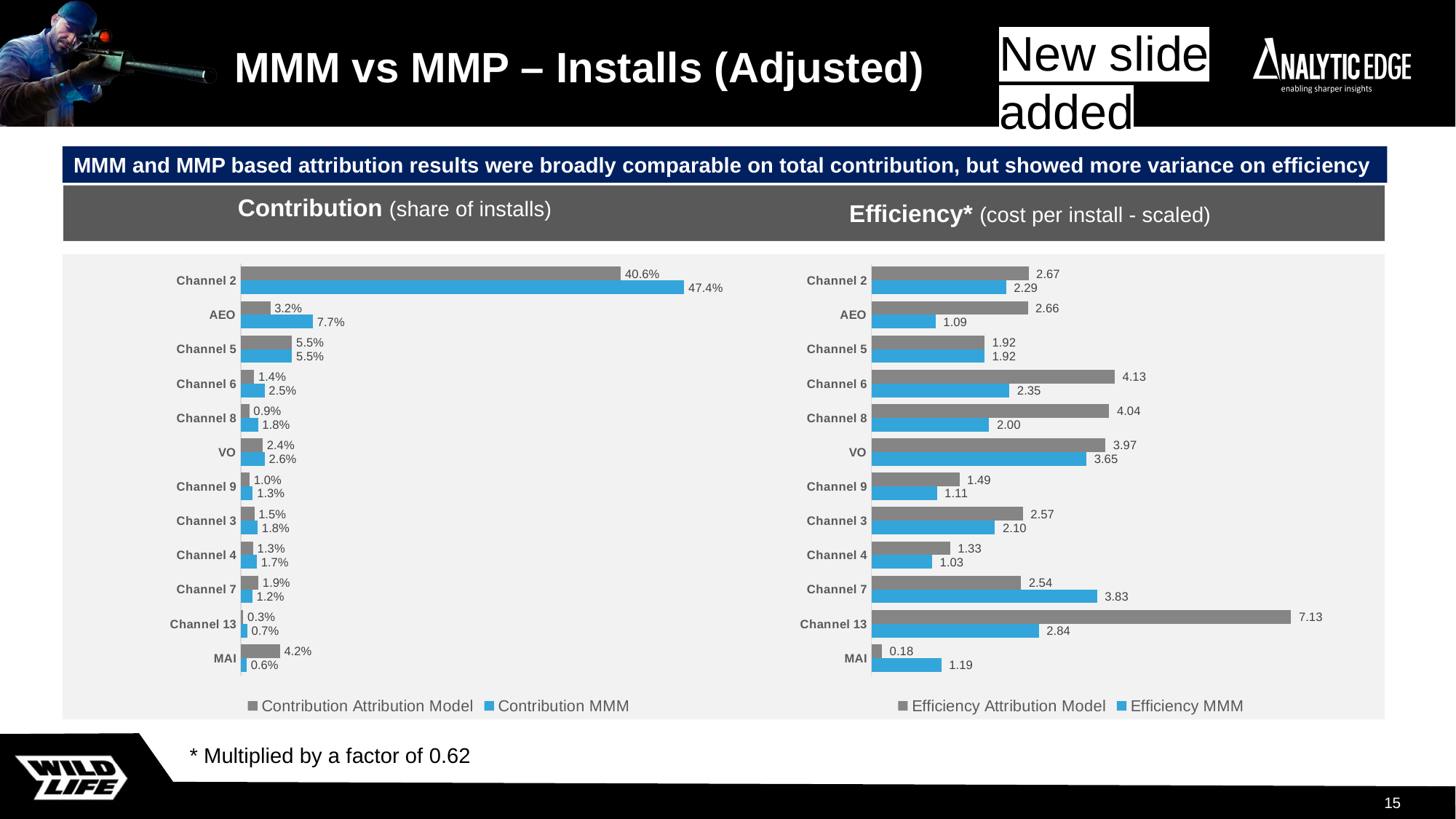

# MMM vs MMP – Installs (Adjusted)
New slide added
MMM and MMP based attribution results were broadly comparable on total contribution, but showed more variance on efficiency

Contribution (share of installs)
Efficiency* (cost per install - scaled)

### Chart

| Category | Contribution MMM | Contribution Attribution Model |
|---|---|---|
| MAI | 0.006311118811416427 | 0.04205006603540493 |
| Channel 13 | 0.006870264392474978 | 0.00273953609905844 |
| Channel 7 | 0.012448161741881283 | 0.018772541358782886 |
| Channel 4 | 0.0172101220597324 | 0.013295246695119068 |
| Channel 3 | 0.017911017250890216 | 0.014599956983666236 |
| Channel 9 | 0.012941323409920767 | 0.009613261829047402 |
| VO | 0.025566981456850785 | 0.023502560538379635 |
| Channel 8 | 0.018425394081303847 | 0.009115907689080783 |
| Channel 6 | 0.02544407278777763 | 0.014444600472468658 |
| Channel 5 | 0.054734534409455485 | 0.05470628909464838 |
| AEO | 0.07705120565815891 | 0.03162180465962881 |
| Channel 2 | 0.47409346949646713 | 0.4064659593264566 |

### Chart

| Category | Efficiency MMM | Efficiency Attribution Model |
|---|---|---|
| MAI | 1.1867900325971286 | 0.1781203599922748 |
| Channel 13 | 2.8426027763503727 | 7.128737103709863 |
| Channel 7 | 3.8320441402745624 | 2.5410467527268725 |
| Channel 4 | 1.0304181851336882 | 1.333831793074517 |
| Channel 3 | 2.0985161063378004 | 2.574429378383609 |
| Channel 9 | 1.1101244228021425 | 1.494443762815701 |
| VO | 3.653165124565452 | 3.9740523100049563 |
| Channel 8 | 1.9980092881645481 | 4.038446830328685 |
| Channel 6 | 2.3451101454351146 | 4.130896756164075 |
| Channel 5 | 1.9185102420012587 | 1.9195007848920813 |
| AEO | 1.0896963453539363 | 2.6552063715074468 |
| Channel 2 | 2.2880443683251612 | 2.6687275233051047 |
* Multiplied by a factor of 0.62
15